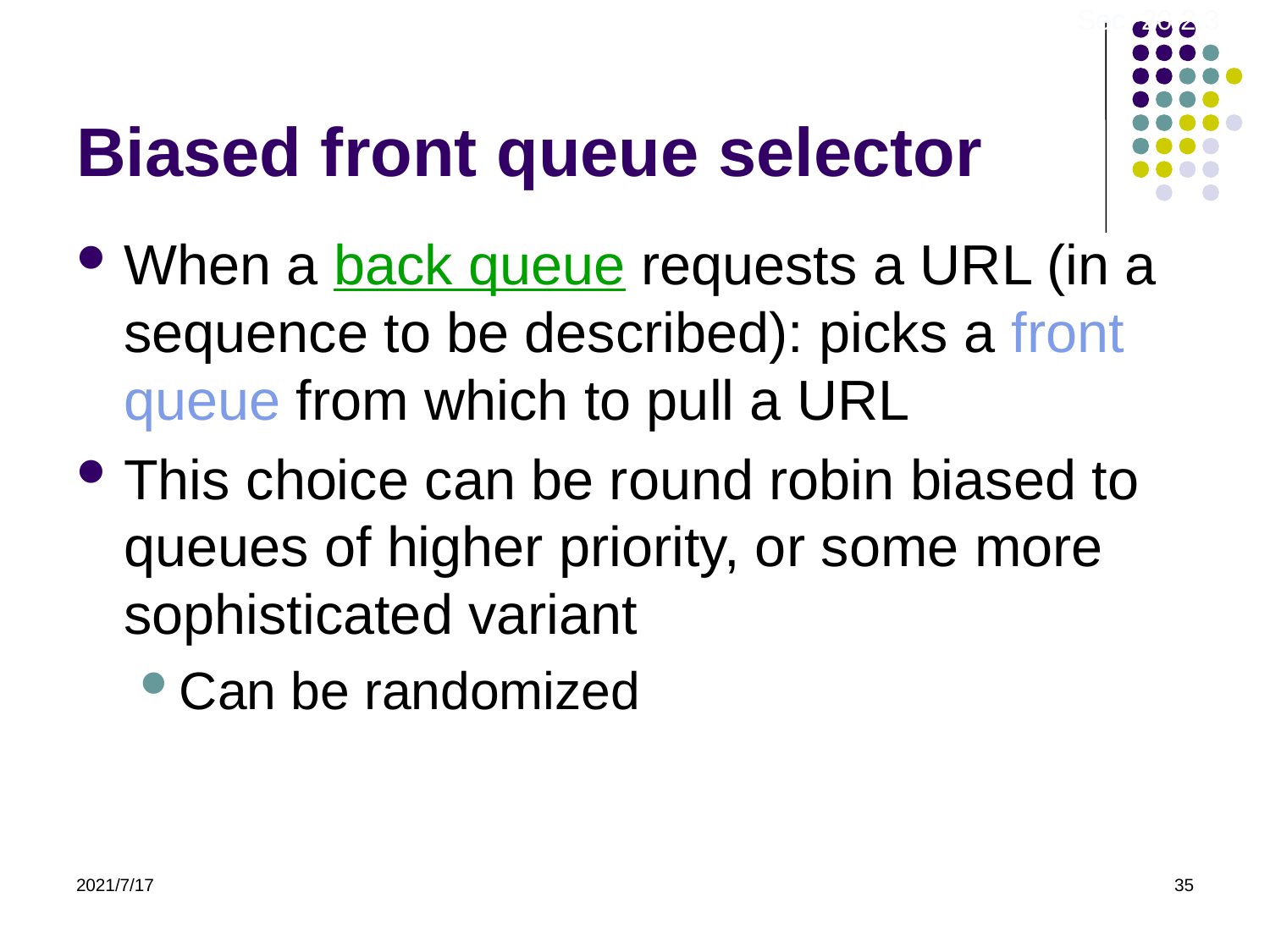

Biased front queue selector
Sec. 20.2.3
When a back queue requests a URL (in a sequence to be described): picks a front queue from which to pull a URL
This choice can be round robin biased to queues of higher priority, or some more sophisticated variant
Can be randomized
2021/7/17
35